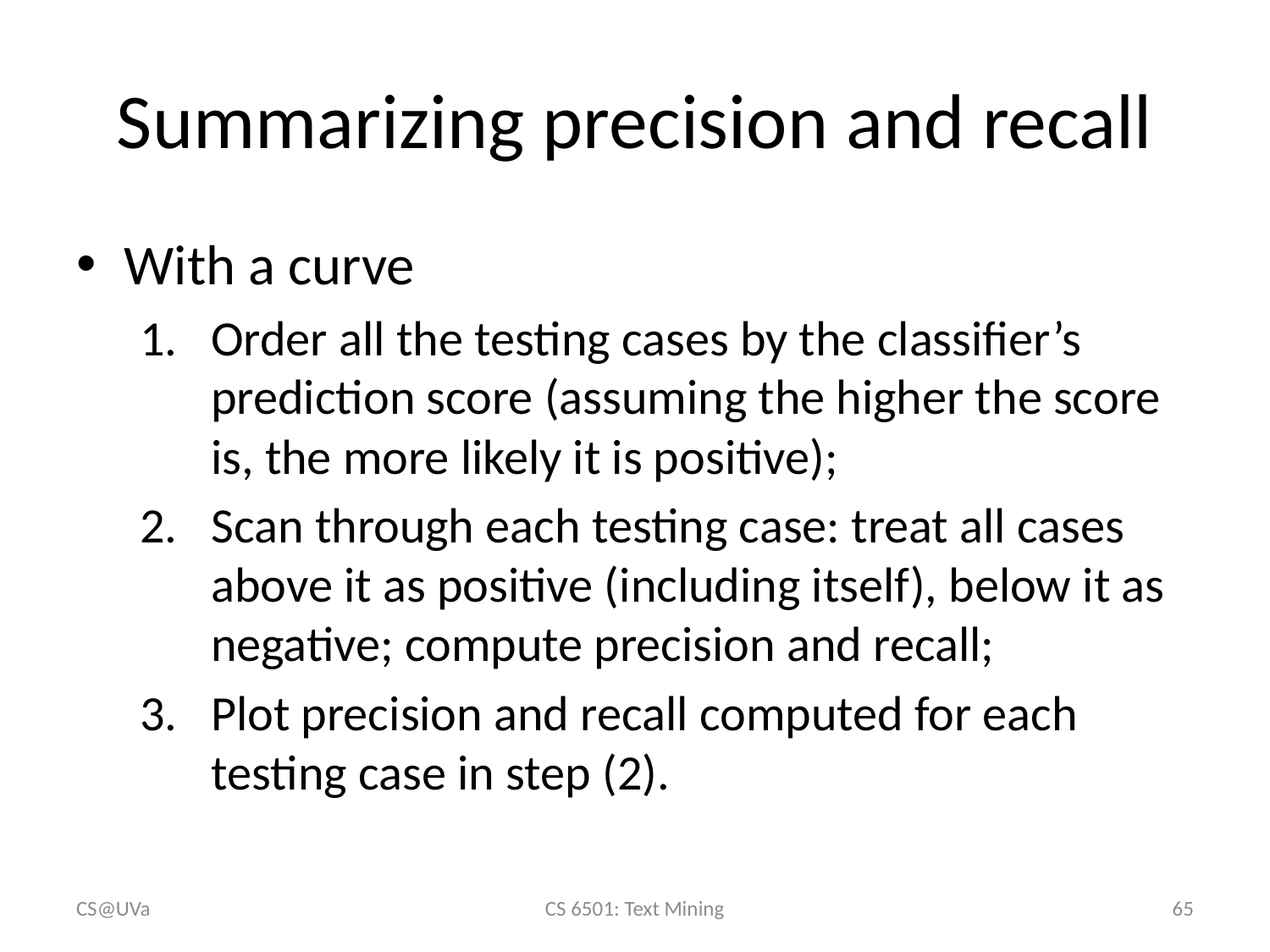

# Summarizing precision and recall
With a curve
Order all the testing cases by the classifier’s prediction score (assuming the higher the score is, the more likely it is positive);
Scan through each testing case: treat all cases above it as positive (including itself), below it as negative; compute precision and recall;
Plot precision and recall computed for each testing case in step (2).
CS@UVa
CS 6501: Text Mining
65